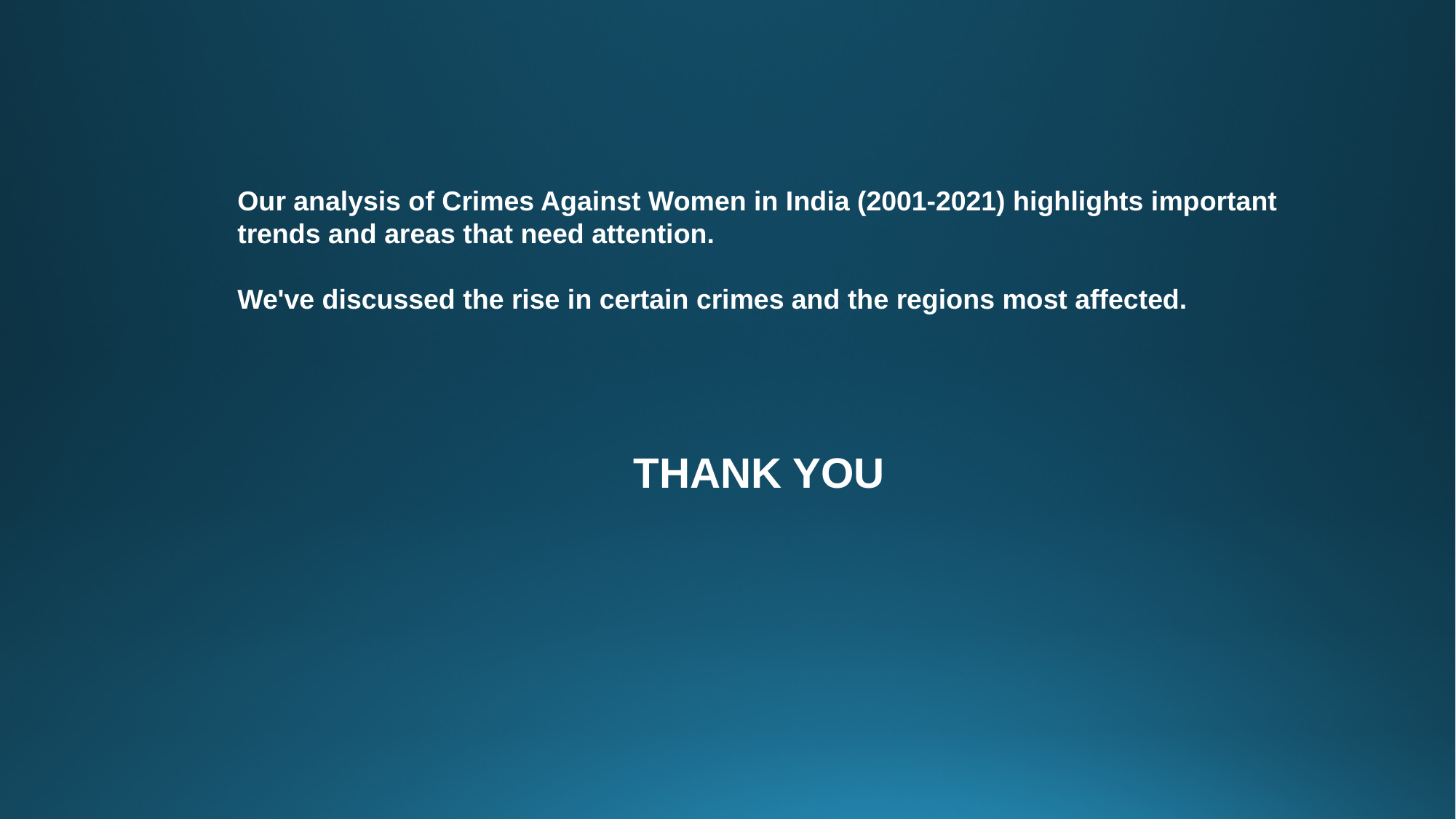

Our analysis of Crimes Against Women in India (2001-2021) highlights important trends and areas that need attention.

We've discussed the rise in certain crimes and the regions most affected.

THANK YOU